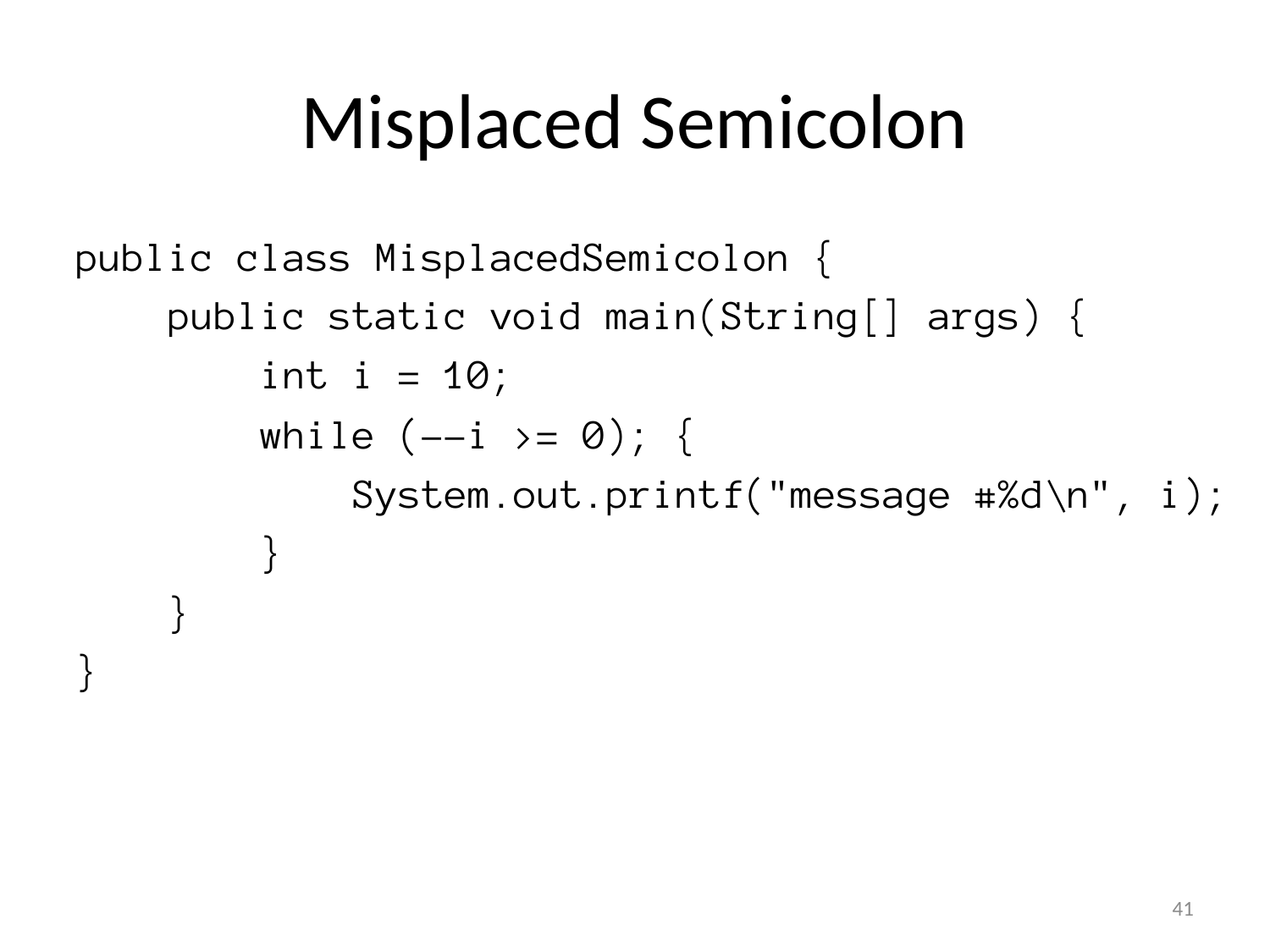

# Misplaced Semicolon
public class MisplacedSemicolon {
    public static void main(String[] args) {
        int i = 10;
        while (--i >= 0); {
            System.out.printf("message #%d\n", i);
        }
    }
}
41